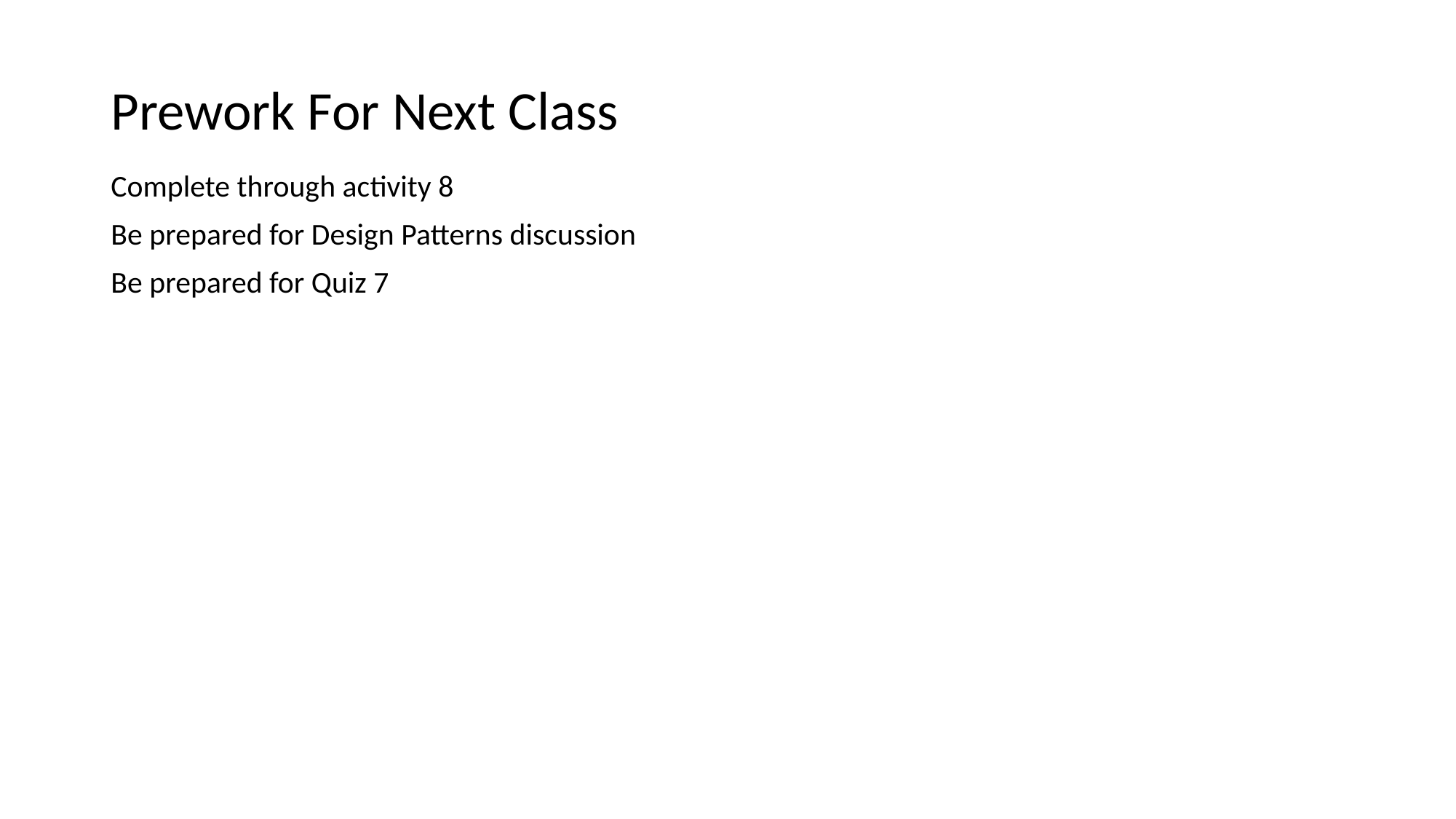

# Prework For Next Class
Complete through activity 8
Be prepared for Design Patterns discussion
Be prepared for Quiz 7